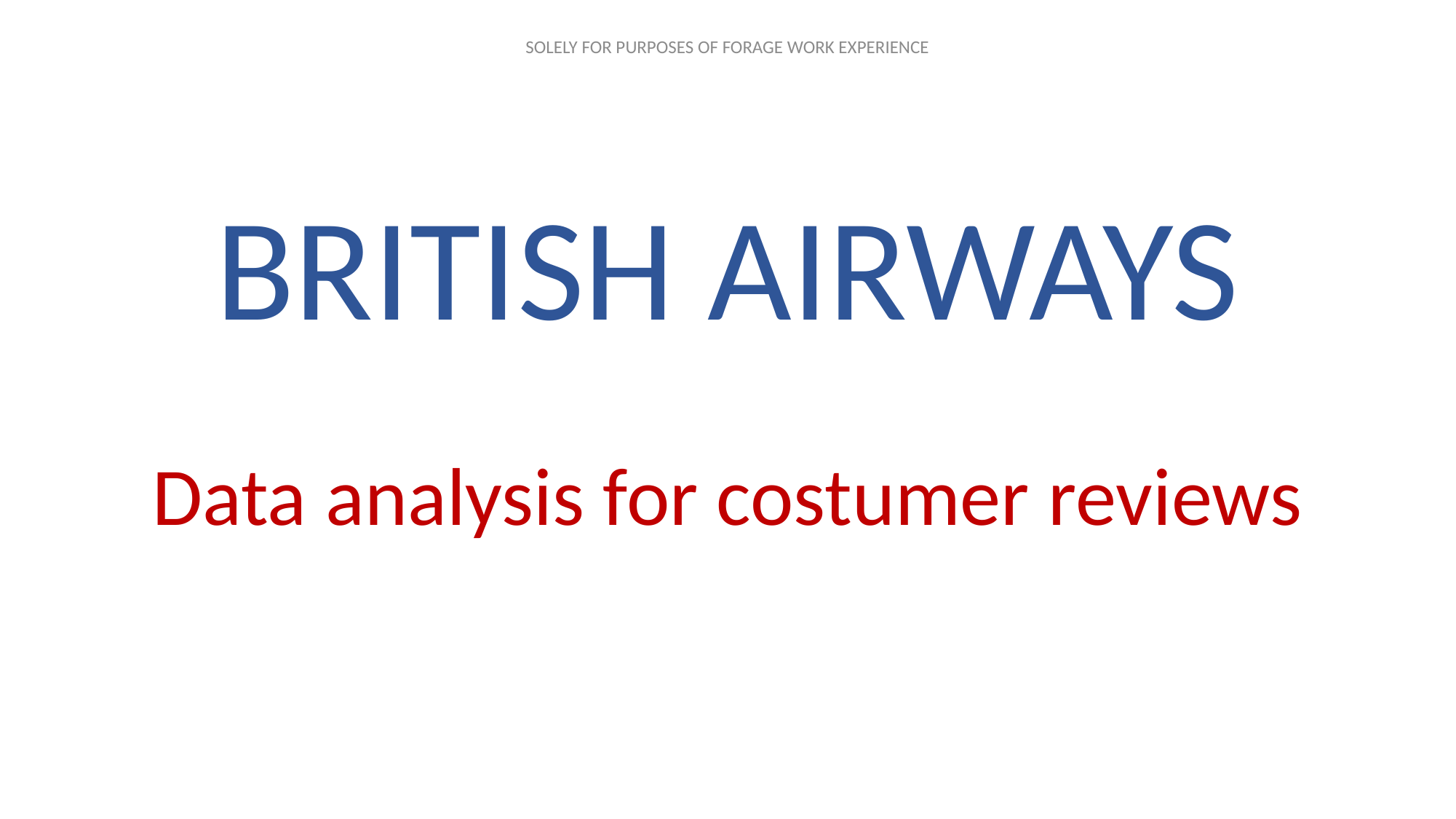

# BRITISH AIRWAYS
Data analysis for costumer reviews